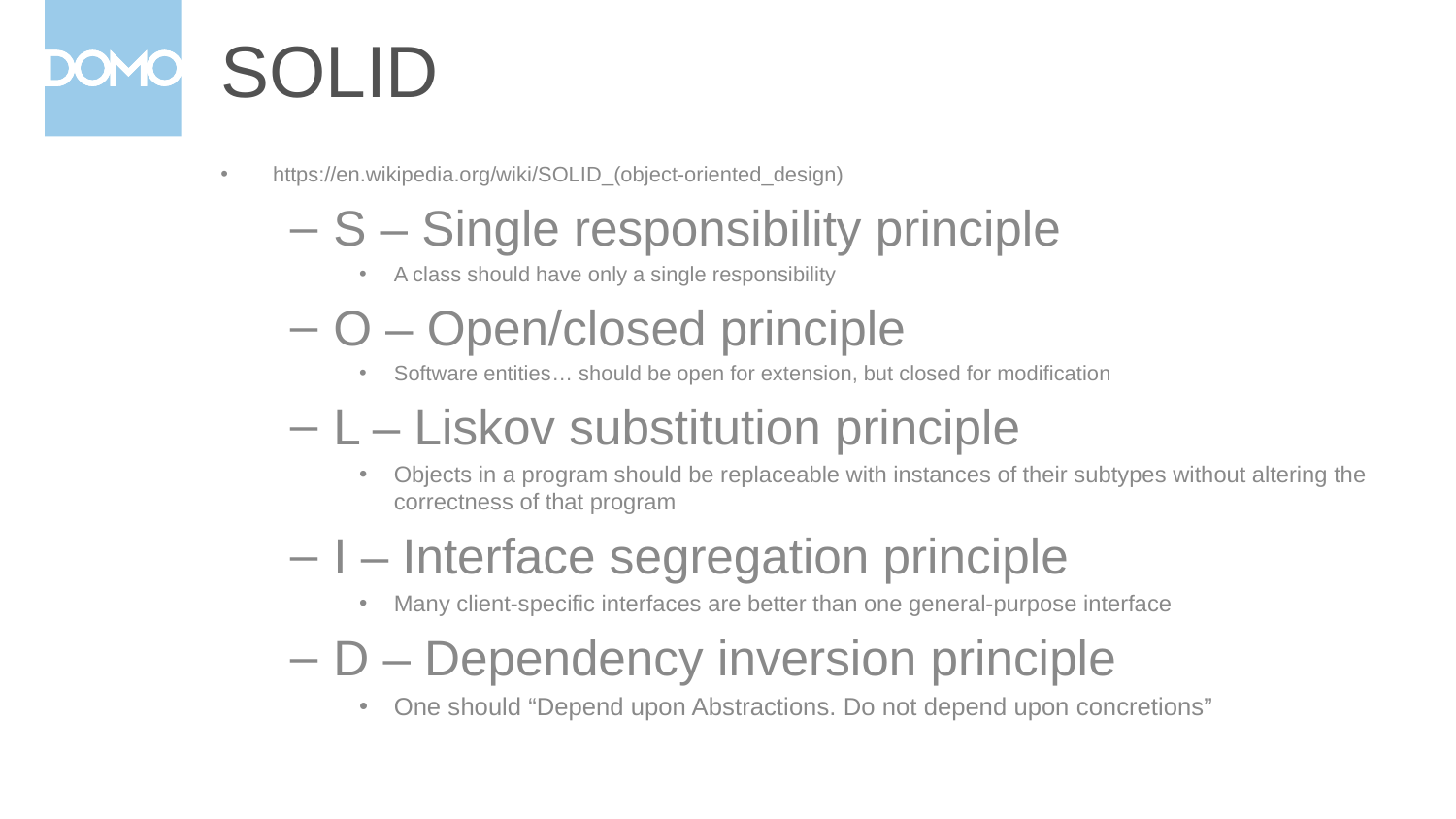

# SOLID
https://en.wikipedia.org/wiki/SOLID_(object-oriented_design)
S – Single responsibility principle
A class should have only a single responsibility
O – Open/closed principle
Software entities… should be open for extension, but closed for modification
L – Liskov substitution principle
Objects in a program should be replaceable with instances of their subtypes without altering the correctness of that program
I – Interface segregation principle
Many client-specific interfaces are better than one general-purpose interface
D – Dependency inversion principle
One should “Depend upon Abstractions. Do not depend upon concretions”